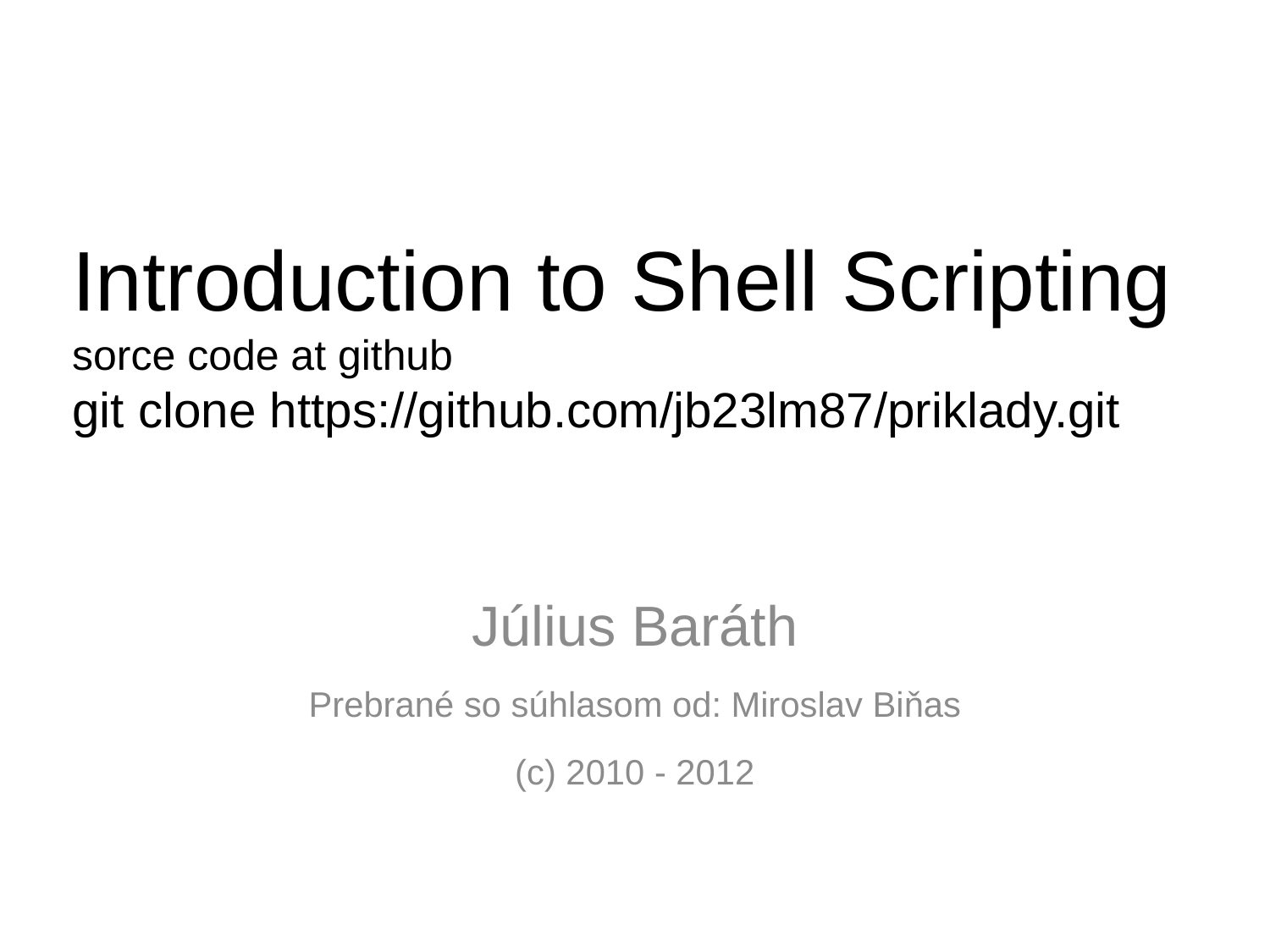

# Introduction to Shell Scripting sorce code at github git clone https://github.com/jb23lm87/priklady.git
Július Baráth
Prebrané so súhlasom od: Miroslav Biňas
(c) 2010 - 2012